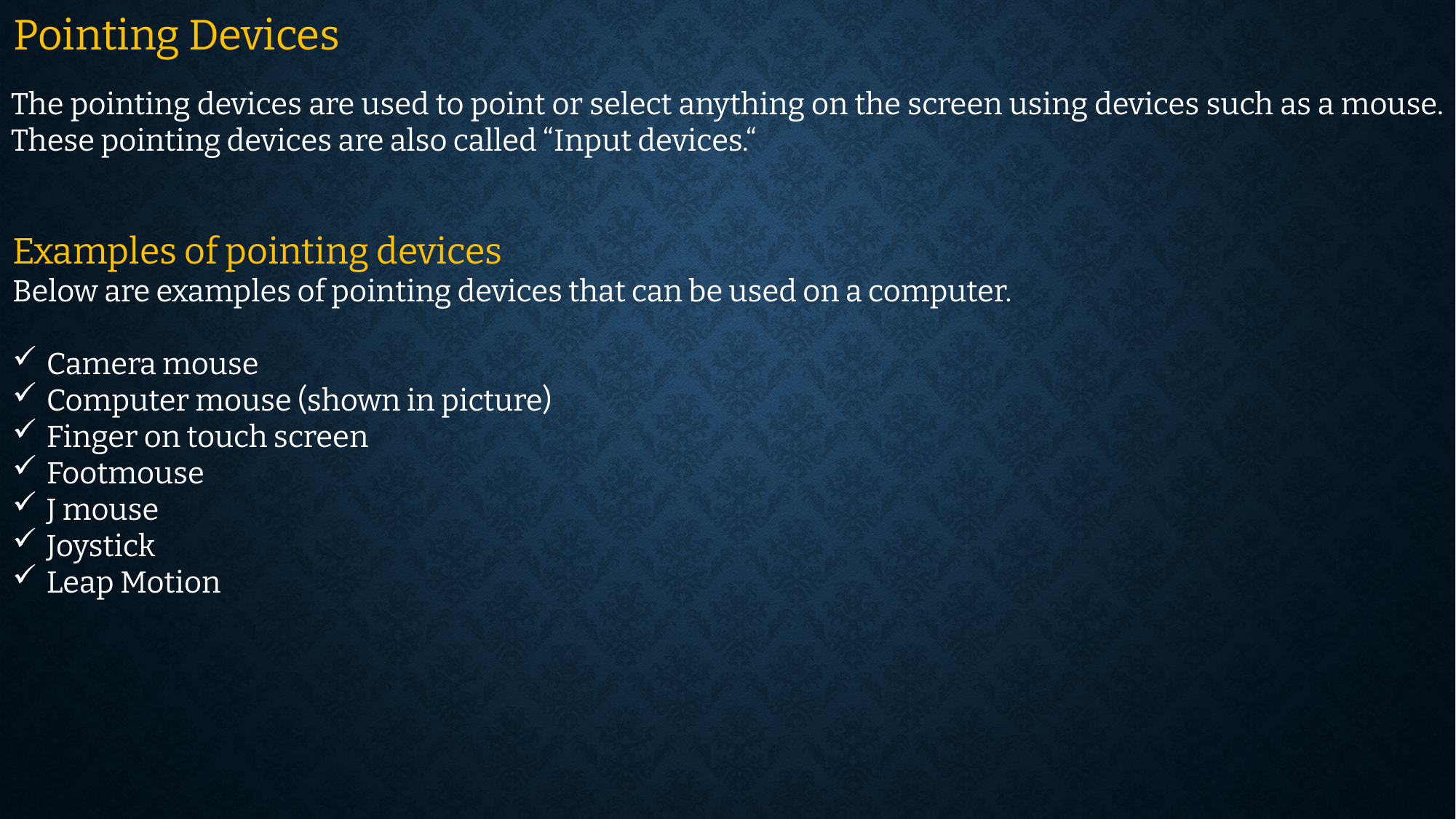

Pointing Devices
The pointing devices are used to point or select anything on the screen using devices such as a mouse. These pointing devices are also called “Input devices.“
Examples of pointing devices
Below are examples of pointing devices that can be used on a computer.

Camera mouse
Computer mouse (shown in picture)
Finger on touch screen
Footmouse
J mouse
Joystick
Leap Motion